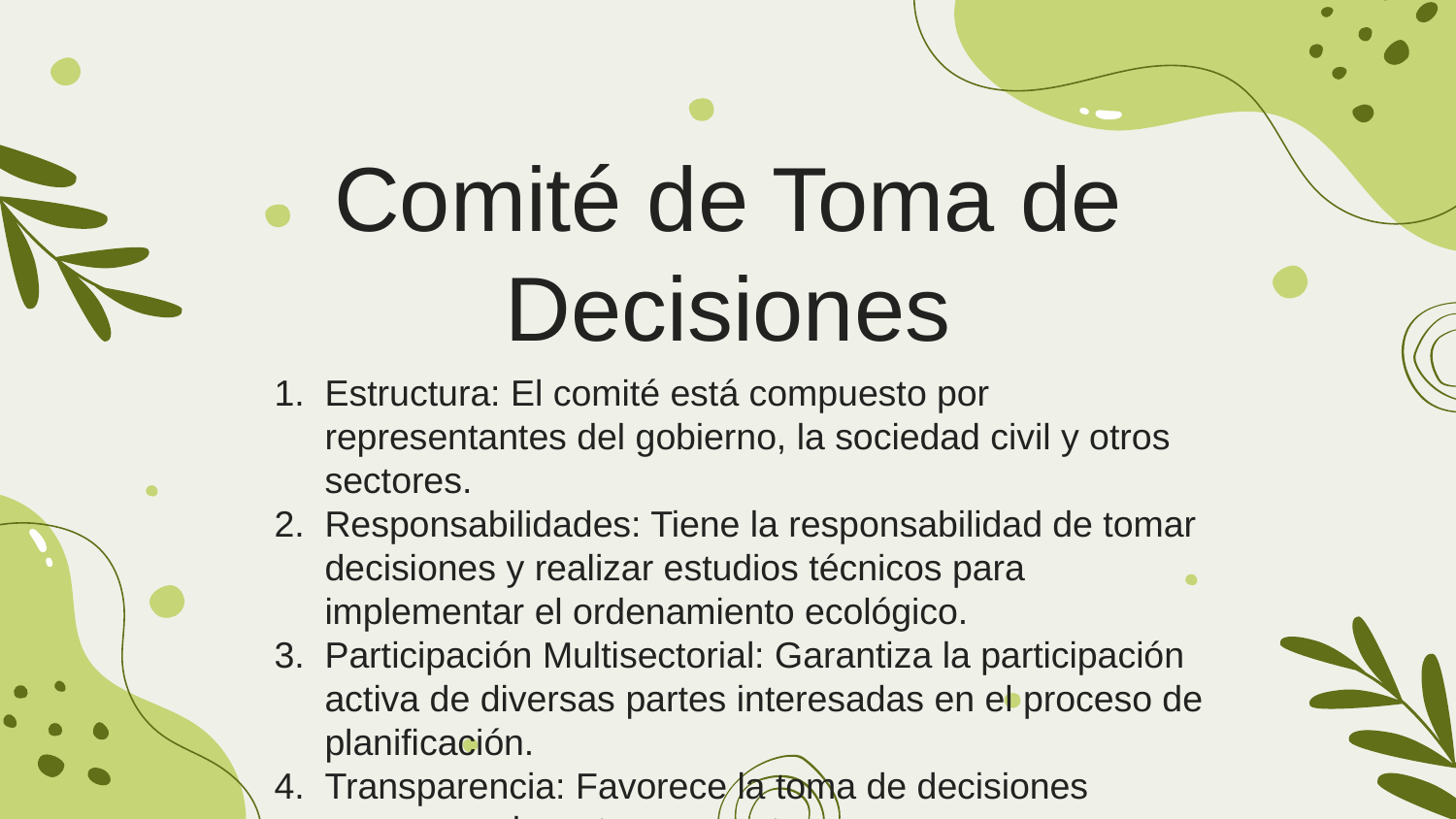

# Comité de Toma de Decisiones

Estructura: El comité está compuesto por representantes del gobierno, la sociedad civil y otros sectores.
Responsabilidades: Tiene la responsabilidad de tomar decisiones y realizar estudios técnicos para implementar el ordenamiento ecológico.
Participación Multisectorial: Garantiza la participación activa de diversas partes interesadas en el proceso de planificación.
Transparencia: Favorece la toma de decisiones consensuadas y transparentes.